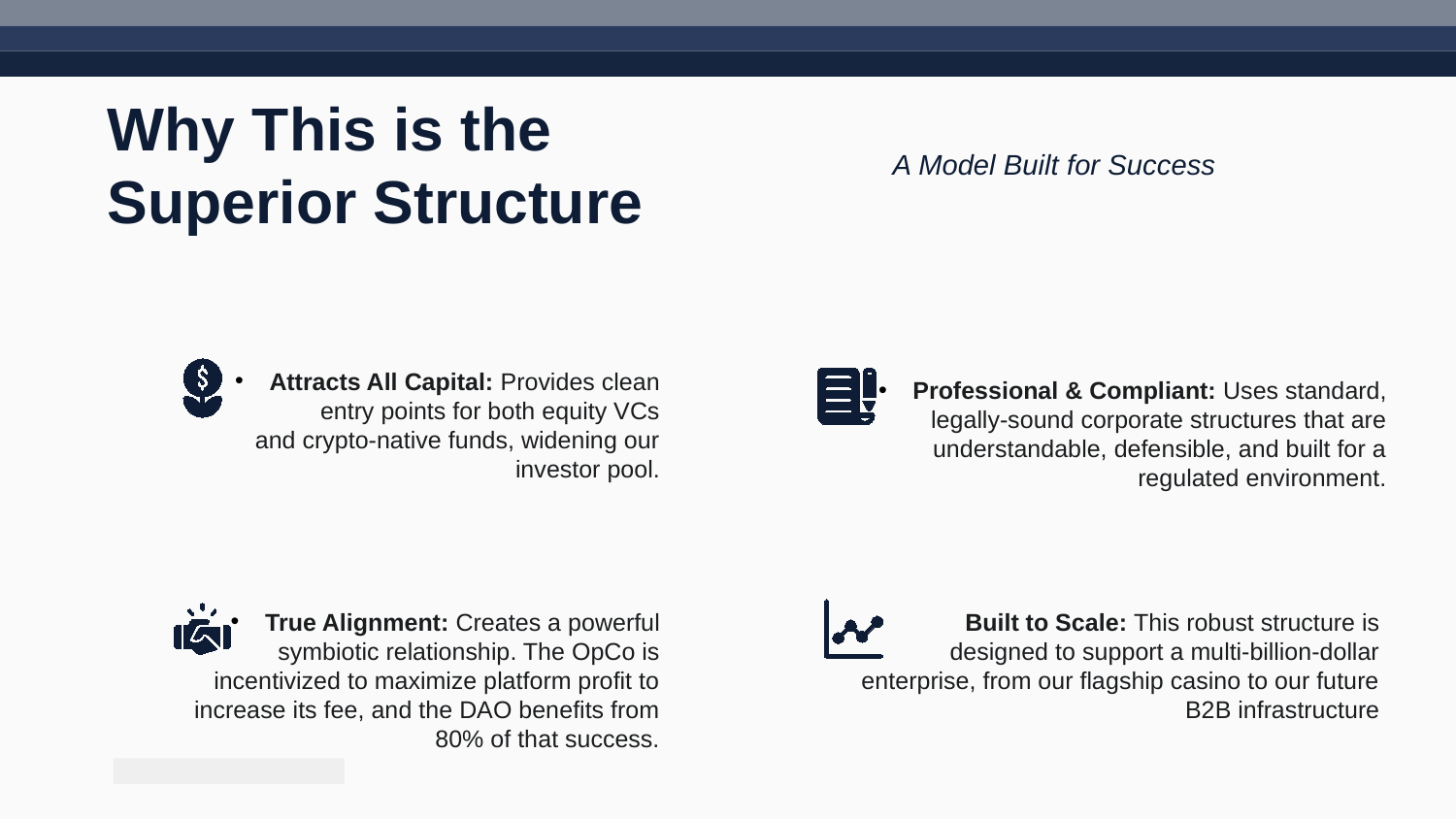

# Why This is the Superior Structure
A Model Built for Success

Attracts All Capital: Provides clean entry points for both equity VCs
 and crypto-native funds, widening our investor pool.

Professional & Compliant: Uses standard, legally-sound corporate structures that are understandable, defensible, and built for a regulated environment.
True Alignment: Creates a powerful symbiotic relationship. The OpCo is incentivized to maximize platform profit to increase its fee, and the DAO benefits from 80% of that success.

Built to Scale: This robust structure is designed to support a multi-billion-dollar enterprise, from our flagship casino to our future B2B infrastructure